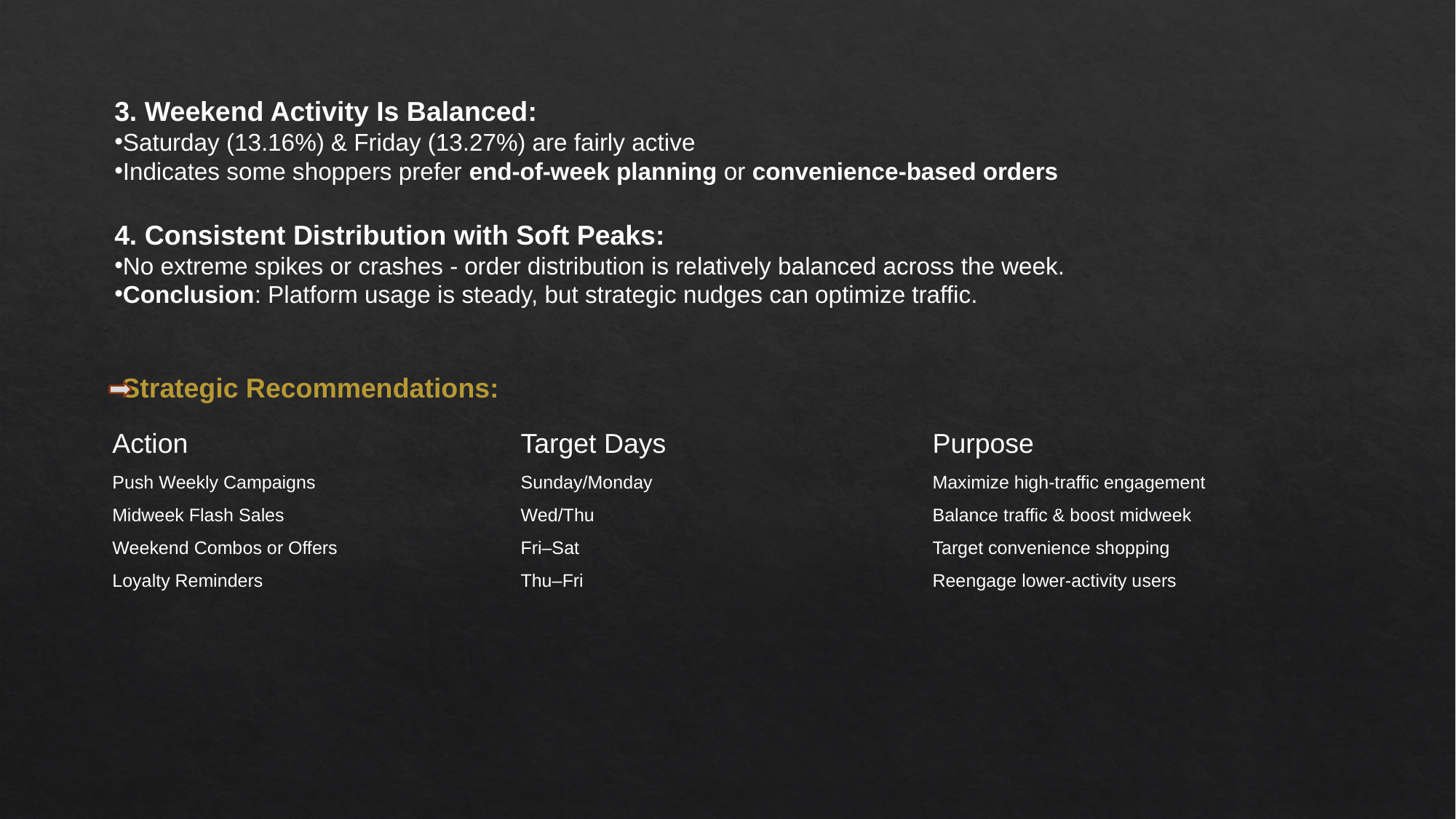

3. Weekend Activity Is Balanced:
Saturday (13.16%) & Friday (13.27%) are fairly active
Indicates some shoppers prefer end-of-week planning or convenience-based orders

4. Consistent Distribution with Soft Peaks:
No extreme spikes or crashes - order distribution is relatively balanced across the week.
Conclusion: Platform usage is steady, but strategic nudges can optimize traffic.
Strategic Recommendations:

| Action | Target Days | Purpose |
| --- | --- | --- |
| Push Weekly Campaigns | Sunday/Monday | Maximize high-traffic engagement |
| Midweek Flash Sales | Wed/Thu | Balance traffic & boost midweek |
| Weekend Combos or Offers | Fri–Sat | Target convenience shopping |
| Loyalty Reminders | Thu–Fri | Reengage lower-activity users |